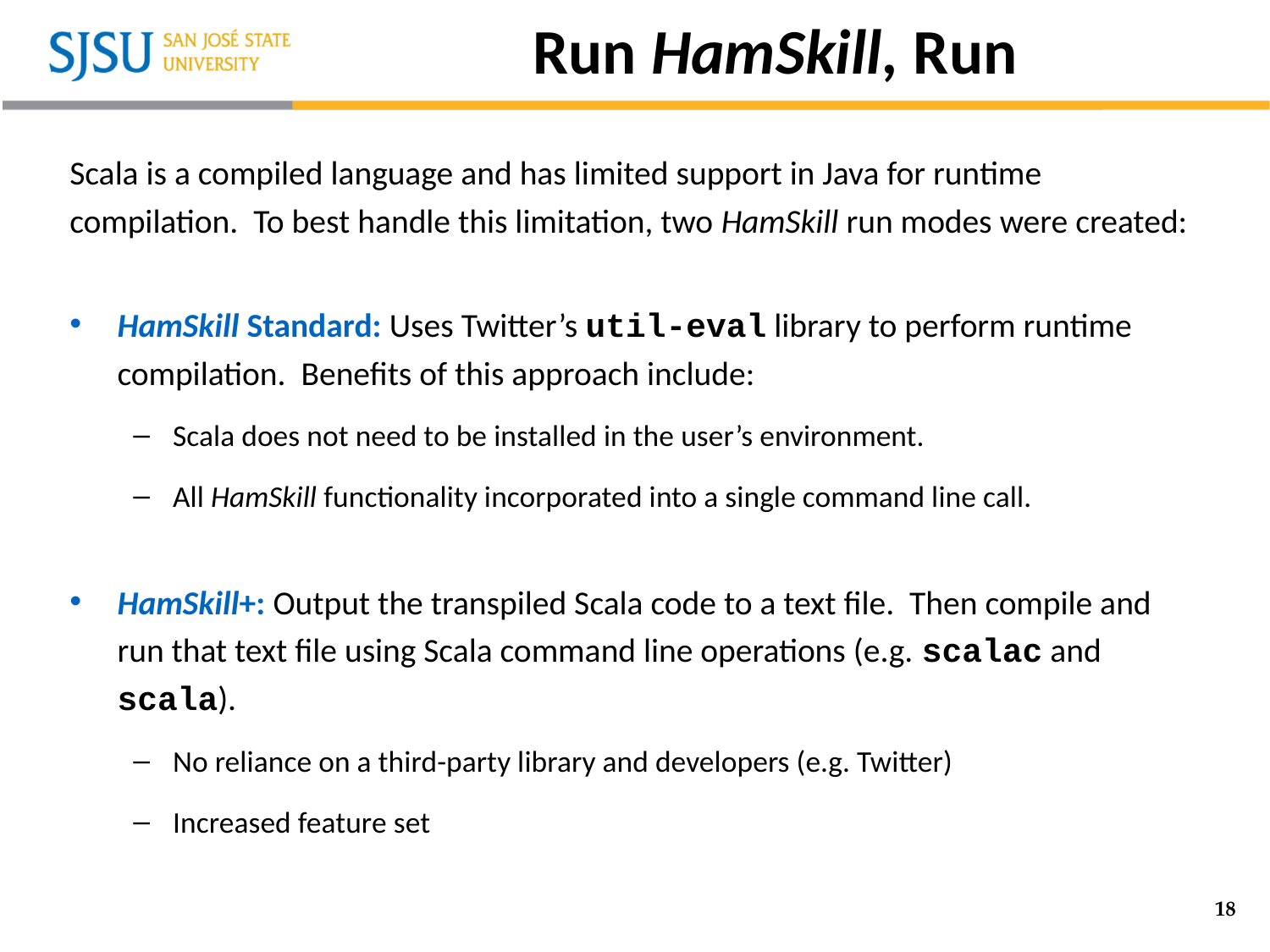

# Run HamSkill, Run
Scala is a compiled language and has limited support in Java for runtime compilation.  To best handle this limitation, two HamSkill run modes were created:

HamSkill Standard: Uses Twitter’s util-eval library to perform runtime compilation.  Benefits of this approach include:
Scala does not need to be installed in the user’s environment.
All HamSkill functionality incorporated into a single command line call.

HamSkill+: Output the transpiled Scala code to a text file.  Then compile and run that text file using Scala command line operations (e.g. scalac and scala).
No reliance on a third-party library and developers (e.g. Twitter)
Increased feature set
18